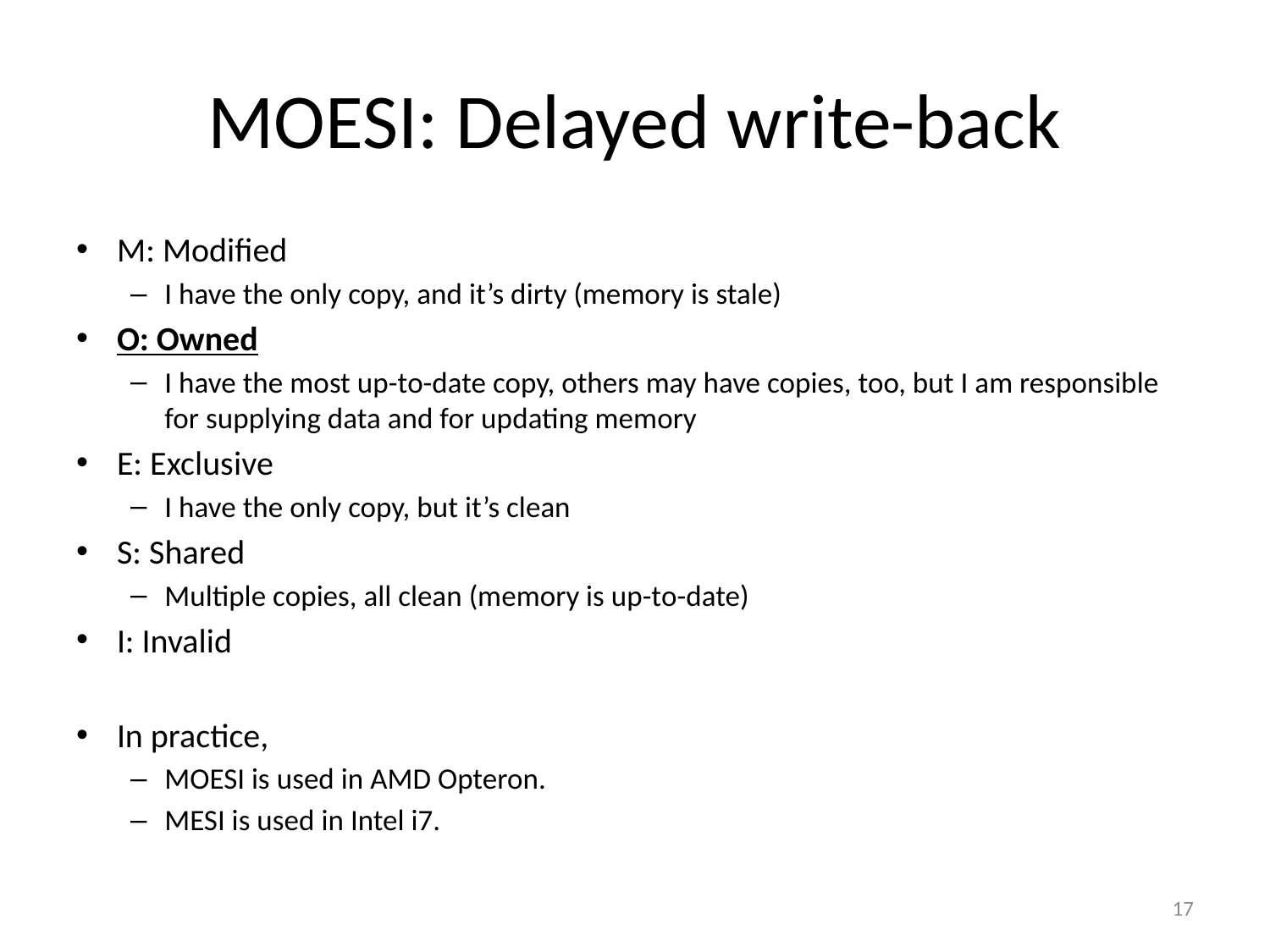

# MOESI: Delayed write-back
M: Modified
I have the only copy, and it’s dirty (memory is stale)
O: Owned
I have the most up-to-date copy, others may have copies, too, but I am responsible for supplying data and for updating memory
E: Exclusive
I have the only copy, but it’s clean
S: Shared
Multiple copies, all clean (memory is up-to-date)
I: Invalid

In practice,
MOESI is used in AMD Opteron.
MESI is used in Intel i7.

17